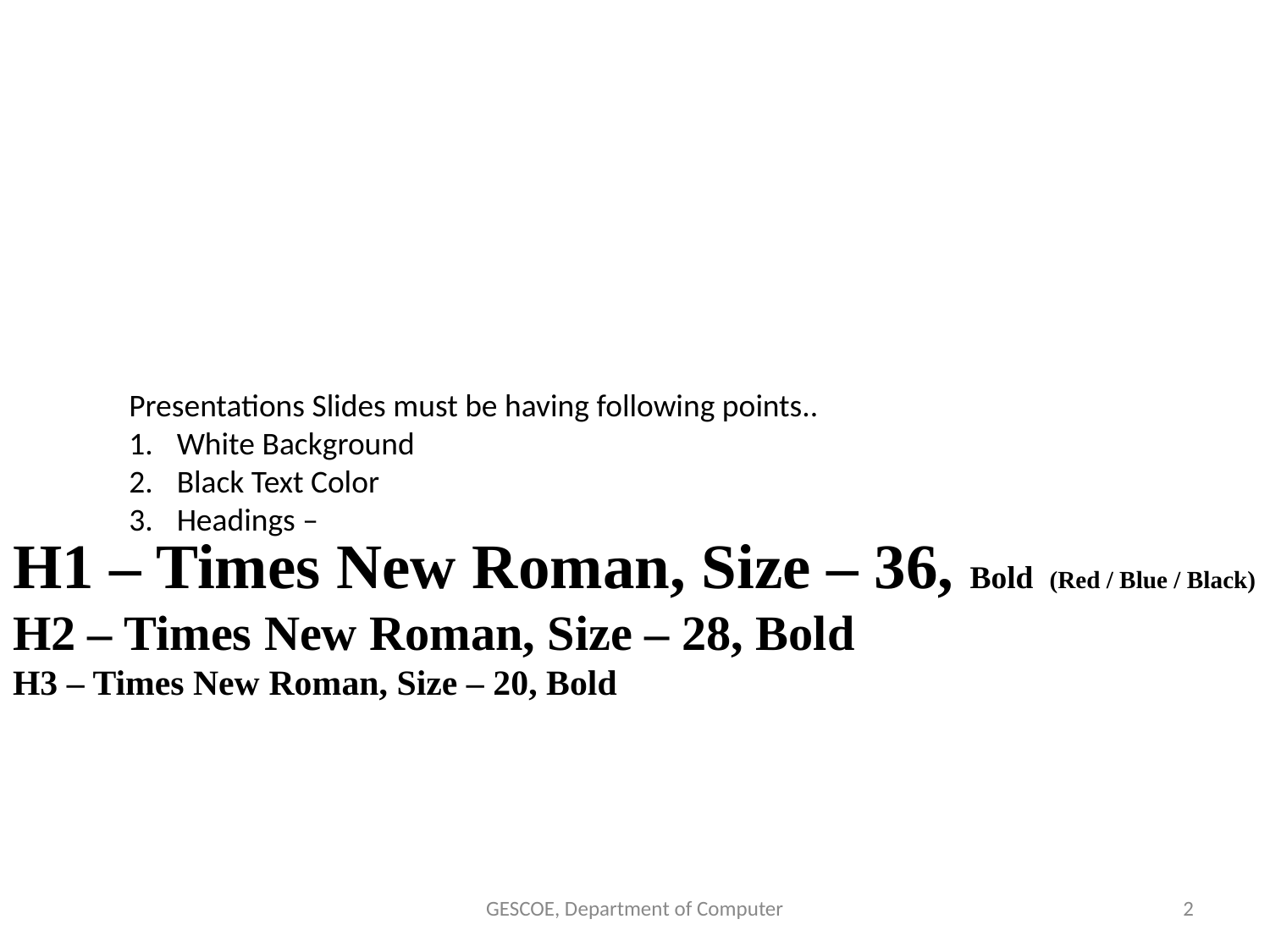

Presentations Slides must be having following points..
White Background
Black Text Color
Headings –
H1 – Times New Roman, Size – 36, Bold (Red / Blue / Black)
H2 – Times New Roman, Size – 28, Bold
H3 – Times New Roman, Size – 20, Bold
GESCOE, Department of Computer
2